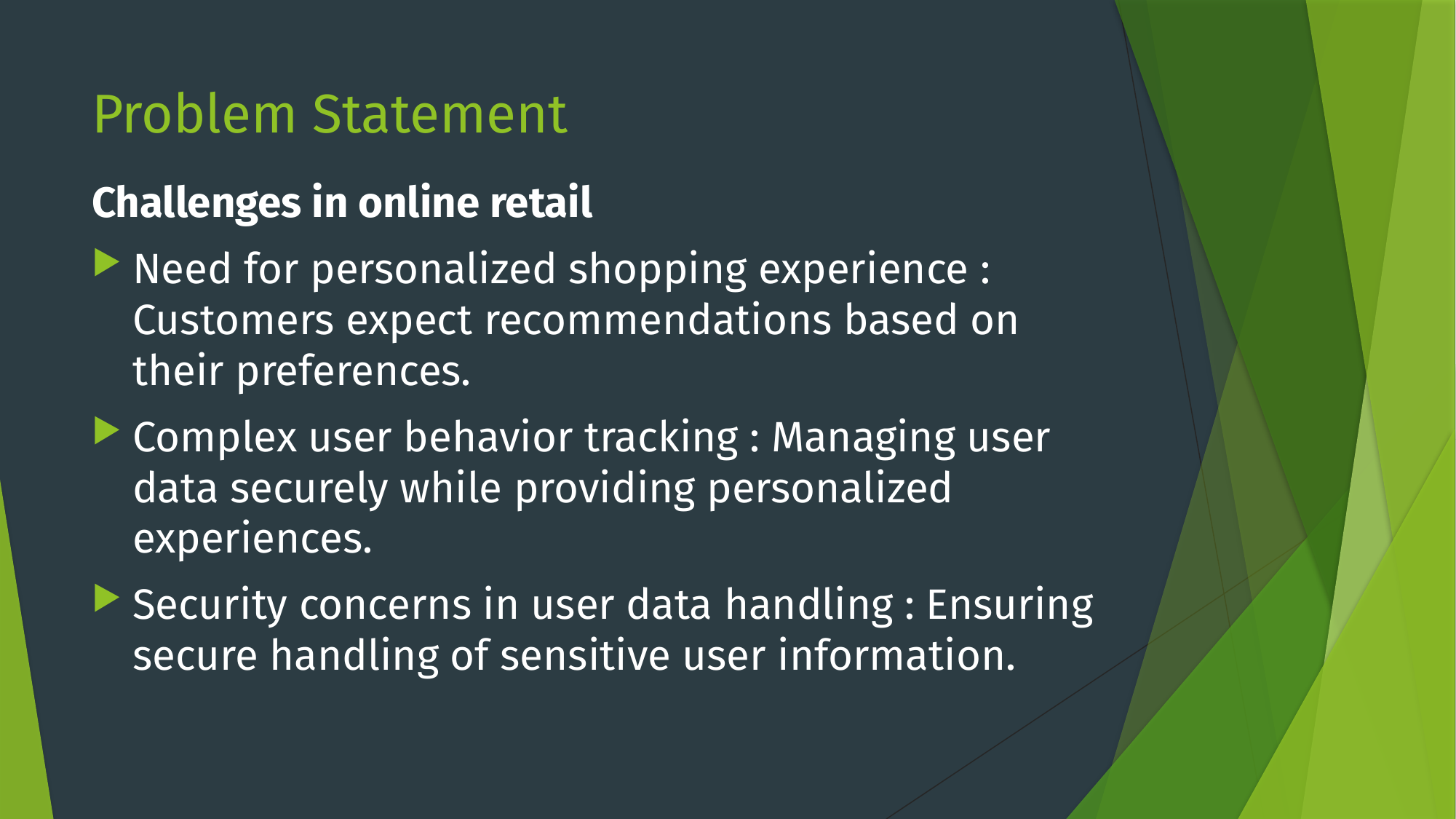

# Problem Statement
Challenges in online retail
Need for personalized shopping experience : Customers expect recommendations based on their preferences.
Complex user behavior tracking : Managing user data securely while providing personalized experiences.
Security concerns in user data handling : Ensuring secure handling of sensitive user information.